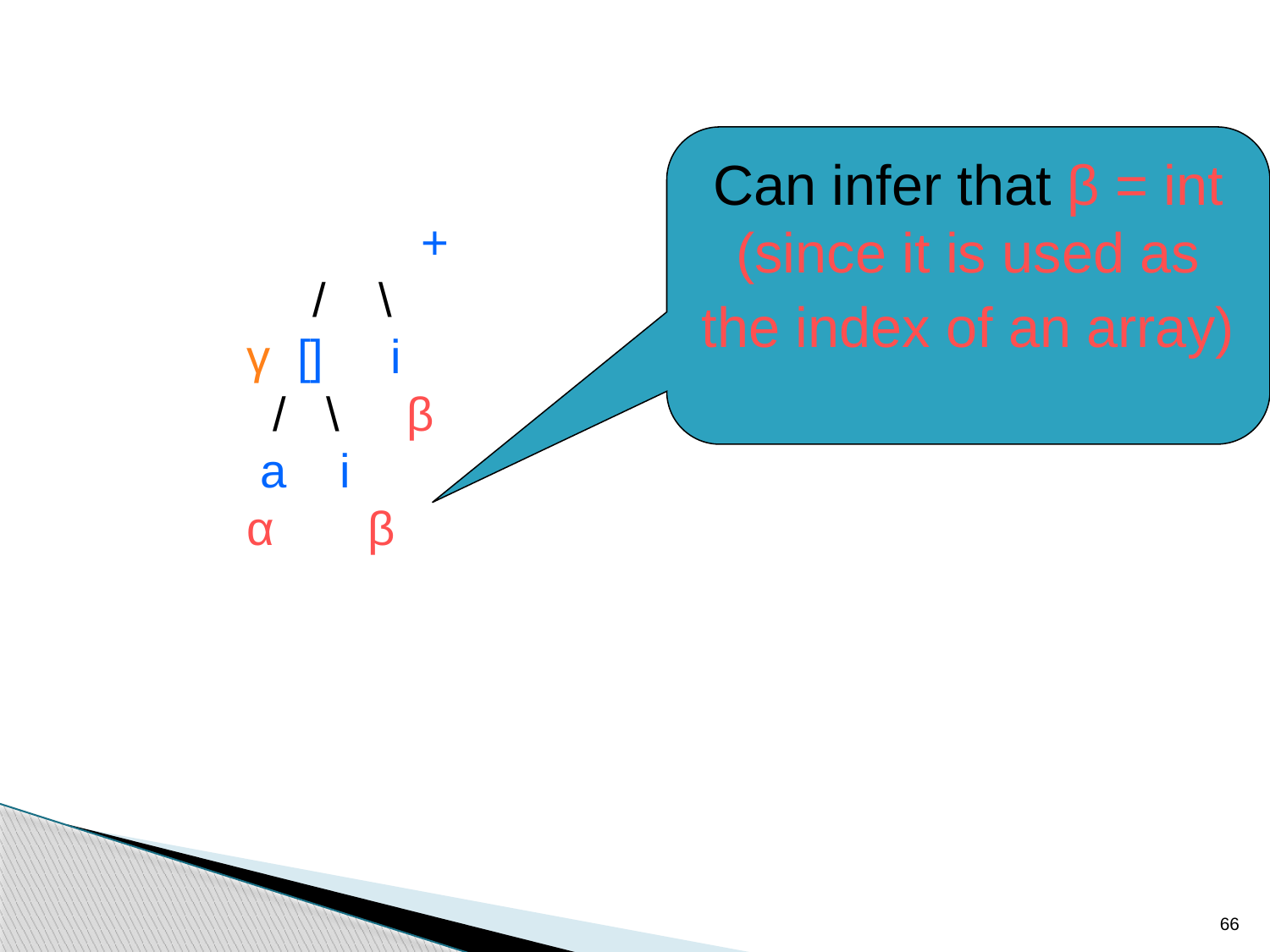

Can infer that β = int (since it is used as the index of an array)
	 		   +
              /    \
         γ  []     i
           /   \     β
          a    i
         α       β
66